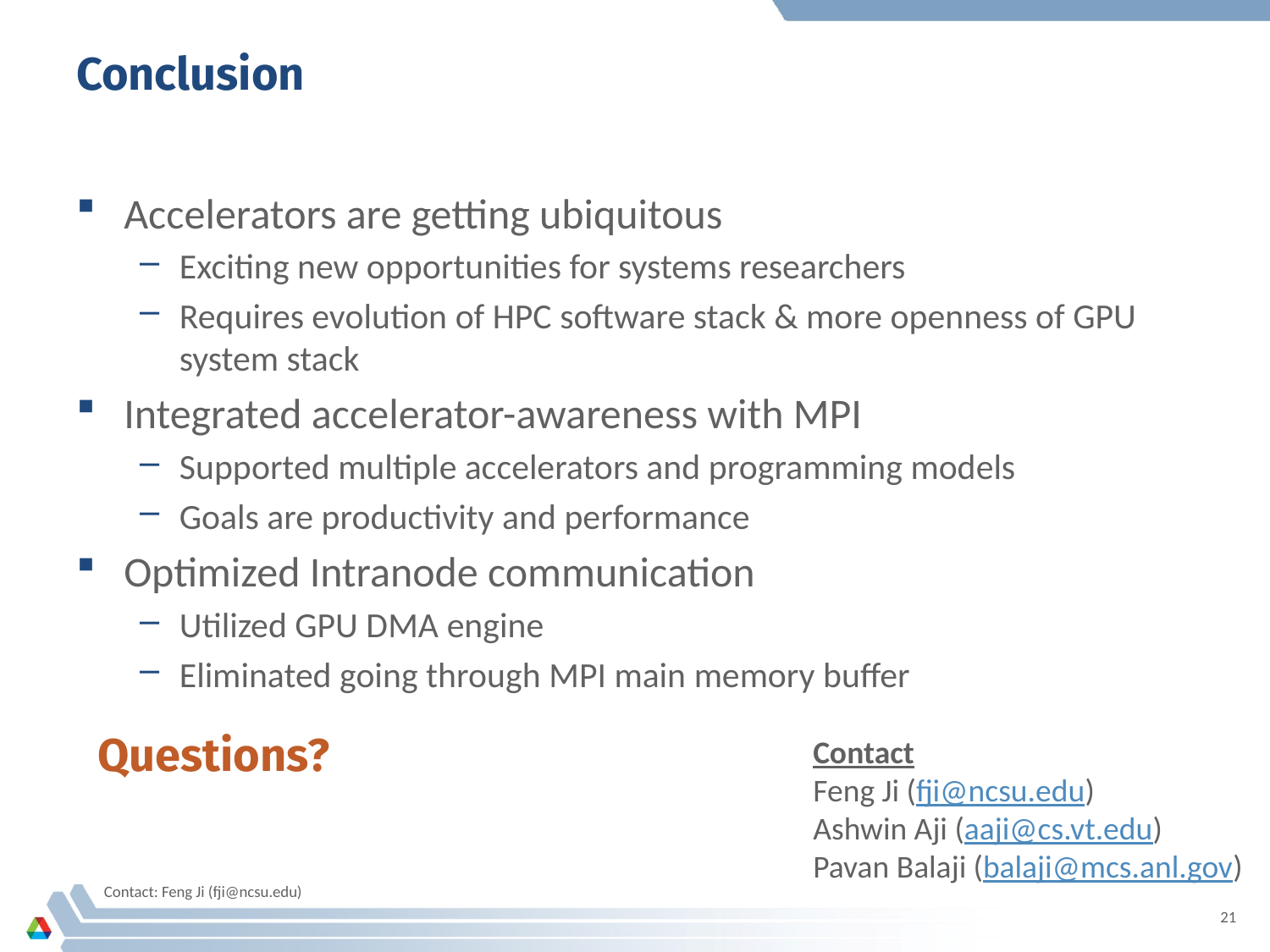

# Conclusion
Accelerators are getting ubiquitous
Exciting new opportunities for systems researchers
Requires evolution of HPC software stack & more openness of GPU system stack
Integrated accelerator-awareness with MPI
Supported multiple accelerators and programming models
Goals are productivity and performance
Optimized Intranode communication
Utilized GPU DMA engine
Eliminated going through MPI main memory buffer

Questions?
Contact
Feng Ji (fji@ncsu.edu)
Ashwin Aji (aaji@cs.vt.edu)
Pavan Balaji (balaji@mcs.anl.gov)
Contact: Feng Ji (fji@ncsu.edu)
21